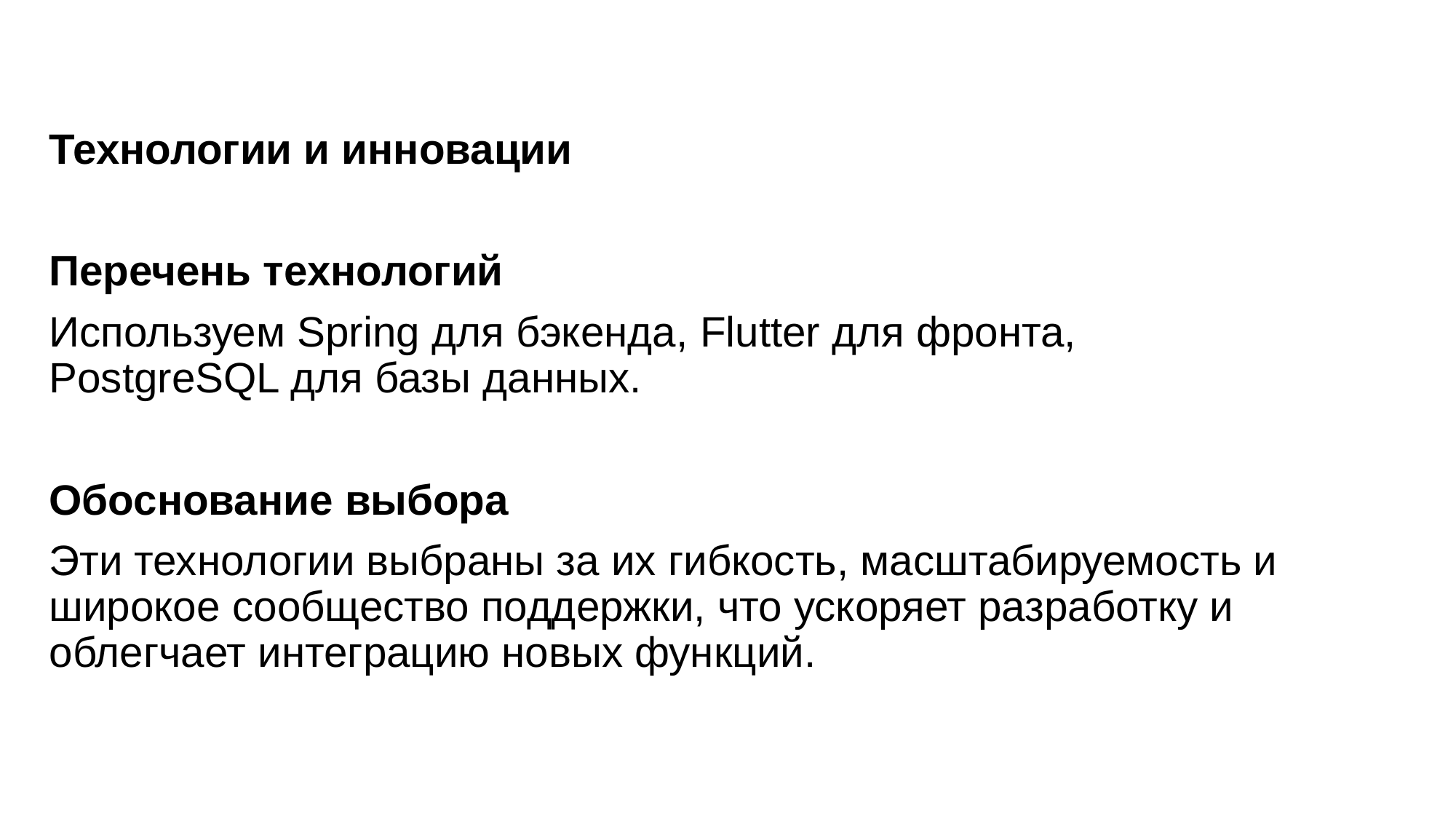

Технологии и инновации

Перечень технологий
Используем Spring для бэкенда, Flutter для фронта, PostgreSQL для базы данных.

Обоснование выбора
Эти технологии выбраны за их гибкость, масштабируемость и широкое сообщество поддержки, что ускоряет разработку и облегчает интеграцию новых функций.